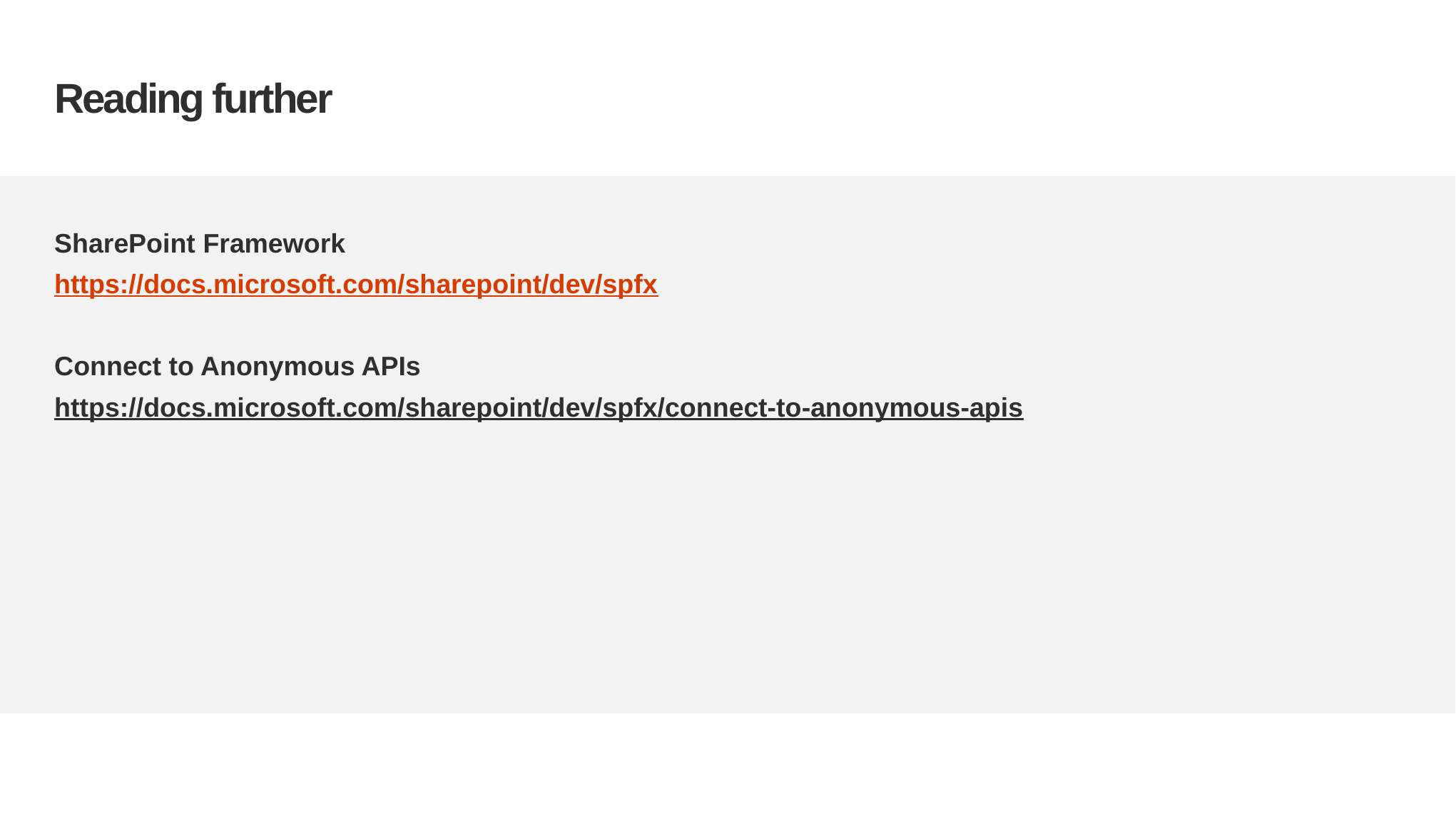

# Reading further

SharePoint Framework
https://docs.microsoft.com/sharepoint/dev/spfx

Connect to Anonymous APIs
https://docs.microsoft.com/sharepoint/dev/spfx/connect-to-anonymous-apis